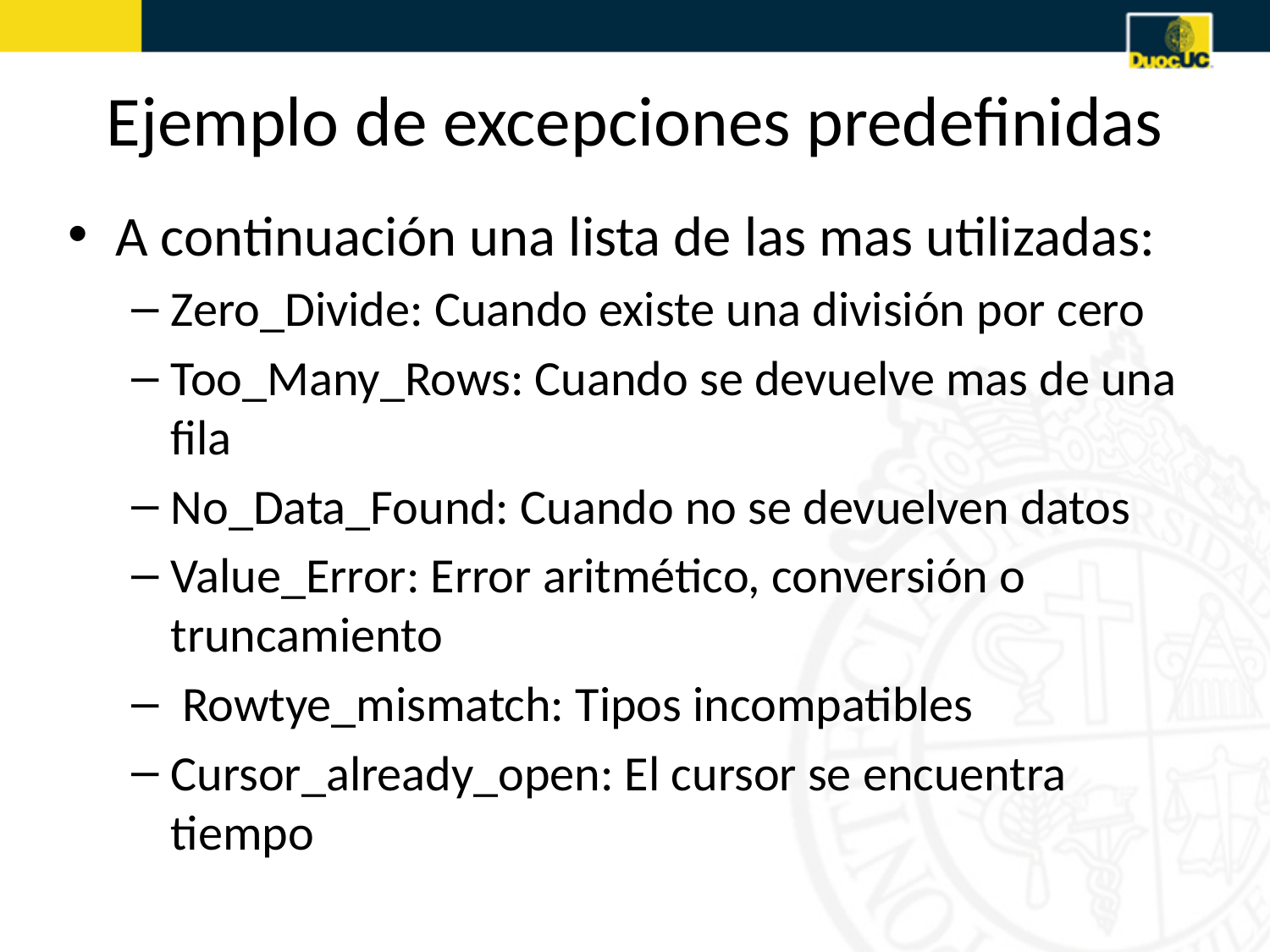

# Ejemplo de excepciones predefinidas
A continuación una lista de las mas utilizadas:
Zero_Divide: Cuando existe una división por cero
Too_Many_Rows: Cuando se devuelve mas de una fila
No_Data_Found: Cuando no se devuelven datos
Value_Error: Error aritmético, conversión o truncamiento
 Rowtye_mismatch: Tipos incompatibles
Cursor_already_open: El cursor se encuentra tiempo